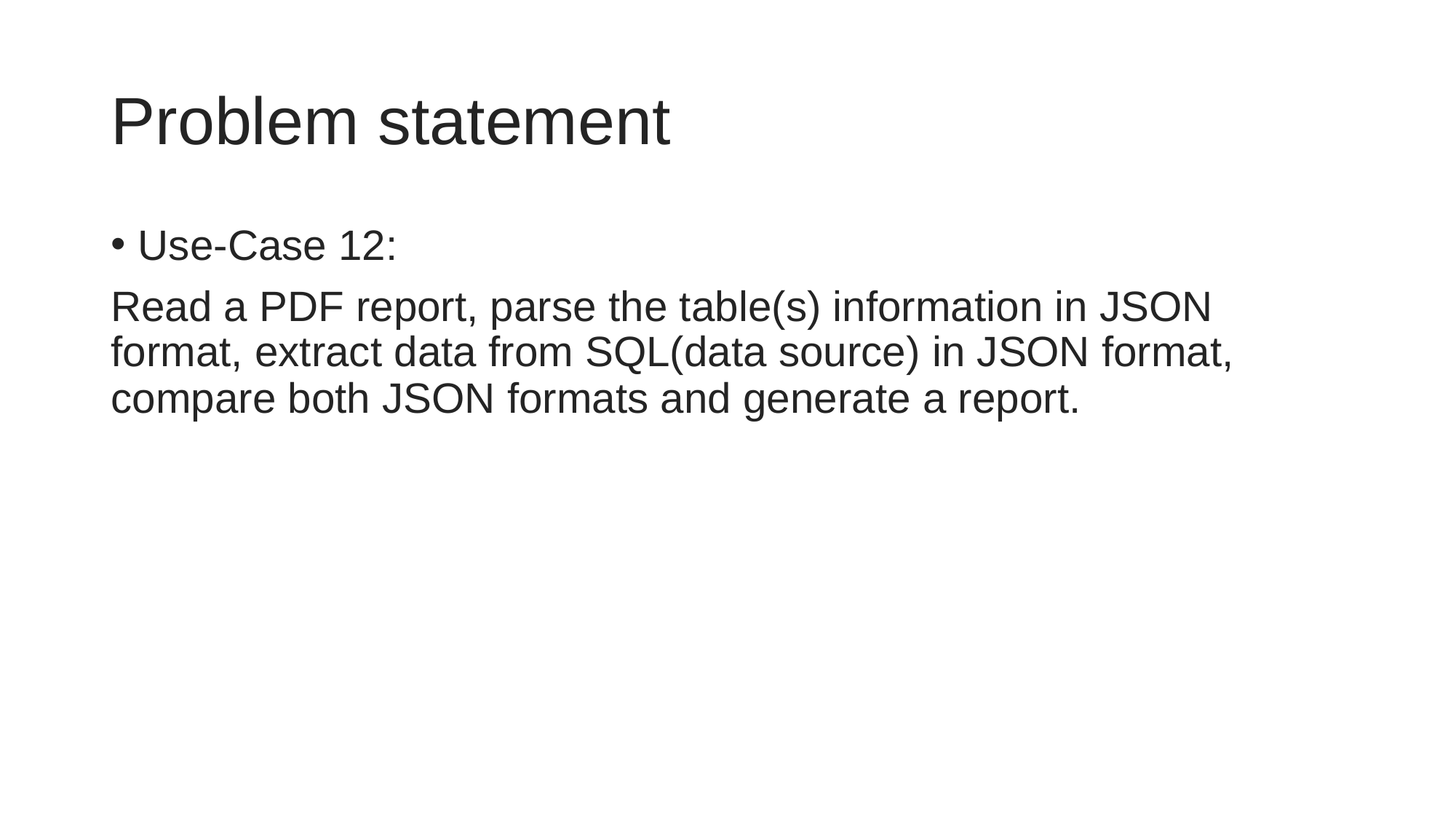

# Problem statement
Use-Case 12:
Read a PDF report, parse the table(s) information in JSON format, extract data from SQL(data source) in JSON format, compare both JSON formats and generate a report.